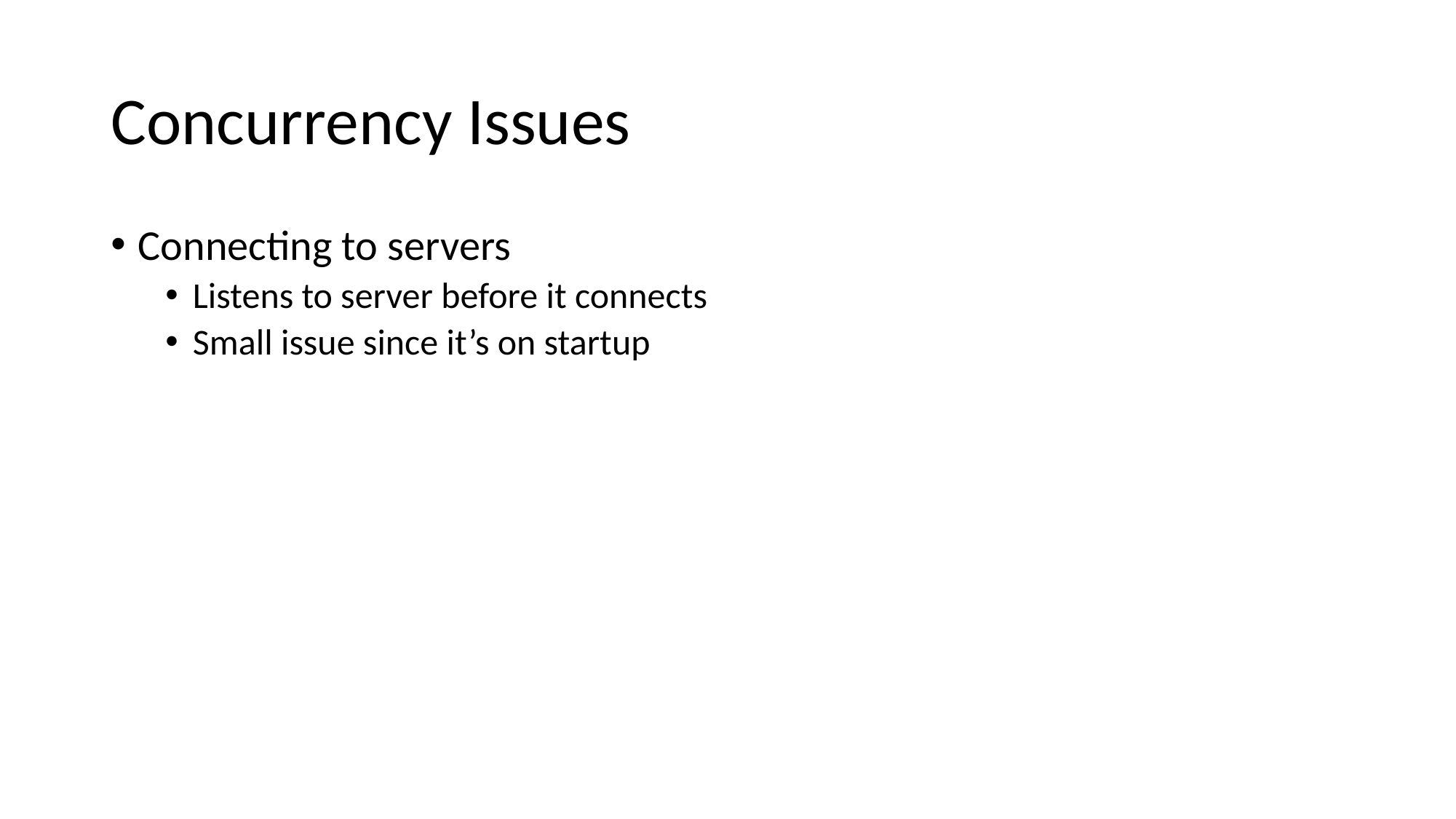

# Concurrency Issues
Connecting to servers
Listens to server before it connects
Small issue since it’s on startup